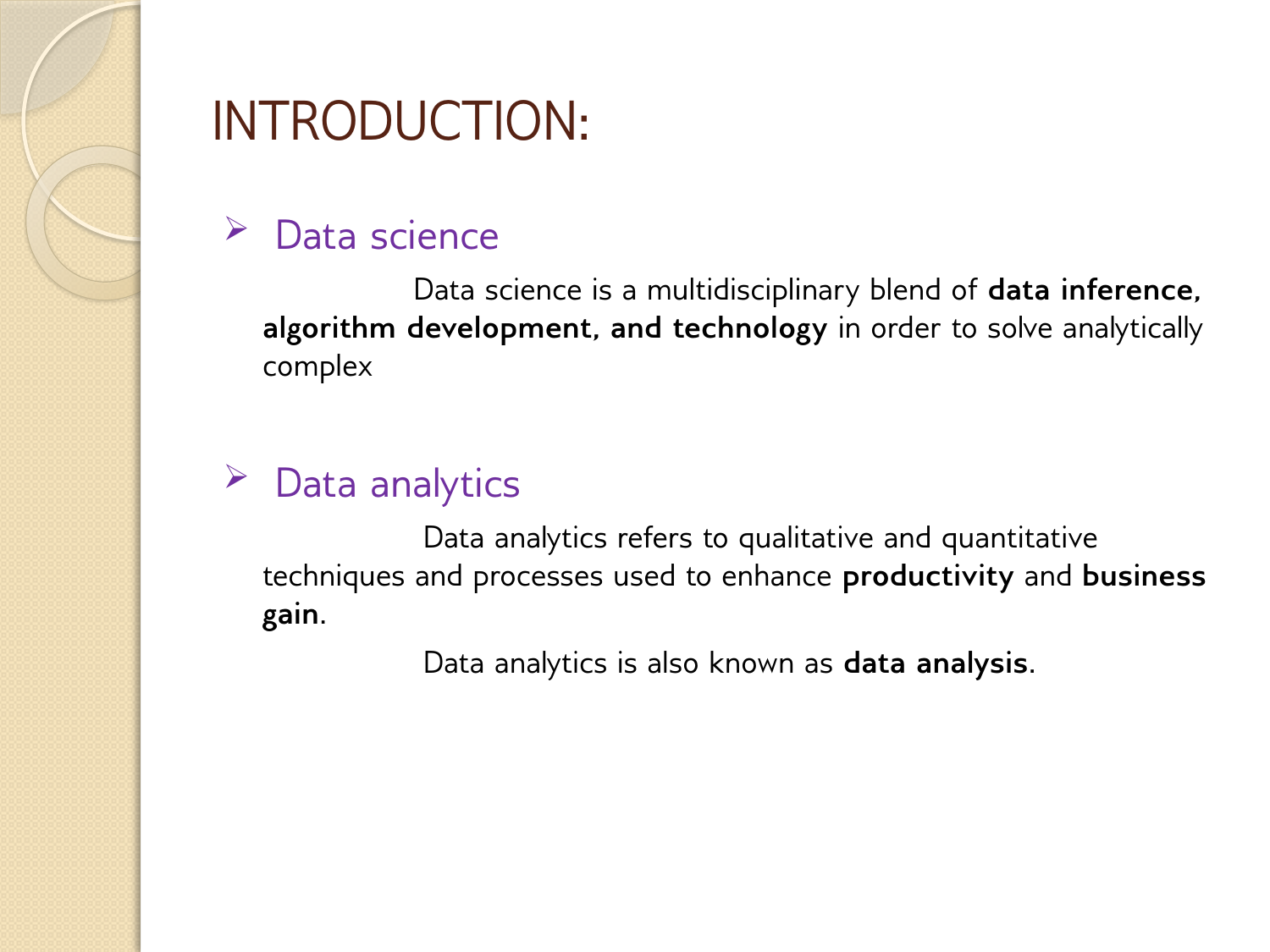

# INTRODUCTION:
 Data science
                    Data science is a multidisciplinary blend of data inference, algorithm development, and technology in order to solve analytically complex

 Data analytics
                     Data analytics refers to qualitative and quantitative techniques and processes used to enhance productivity and business gain.
                     Data analytics is also known as data analysis.